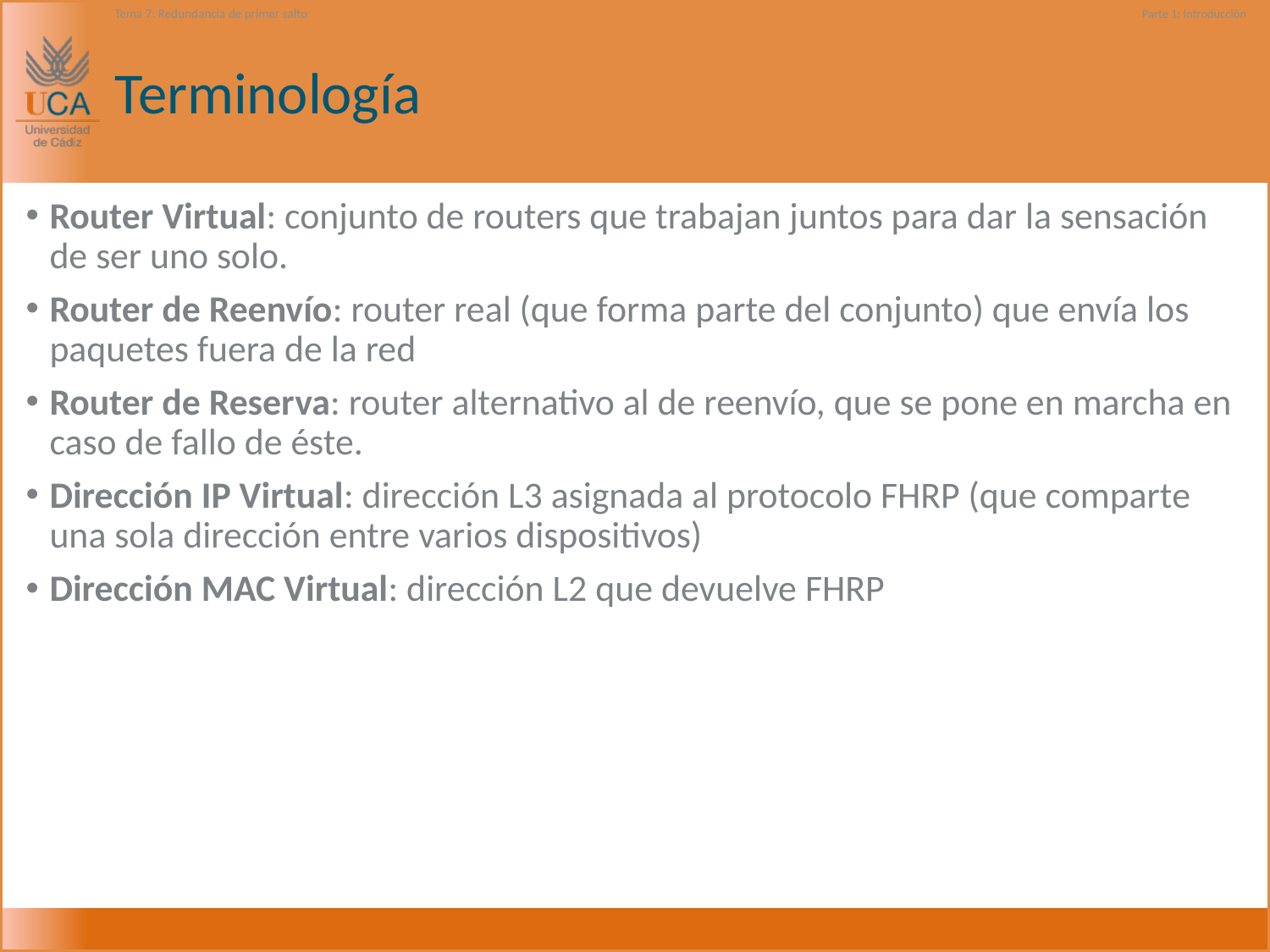

Tema 7: Redundancia de primer salto
Parte 1: Introducción

# Terminología
Router Virtual: conjunto de routers que trabajan juntos para dar la sensación de ser uno solo.
Router de Reenvío: router real (que forma parte del conjunto) que envía los paquetes fuera de la red
Router de Reserva: router alternativo al de reenvío, que se pone en marcha en caso de fallo de éste.
Dirección IP Virtual: dirección L3 asignada al protocolo FHRP (que comparte una sola dirección entre varios dispositivos)
Dirección MAC Virtual: dirección L2 que devuelve FHRP